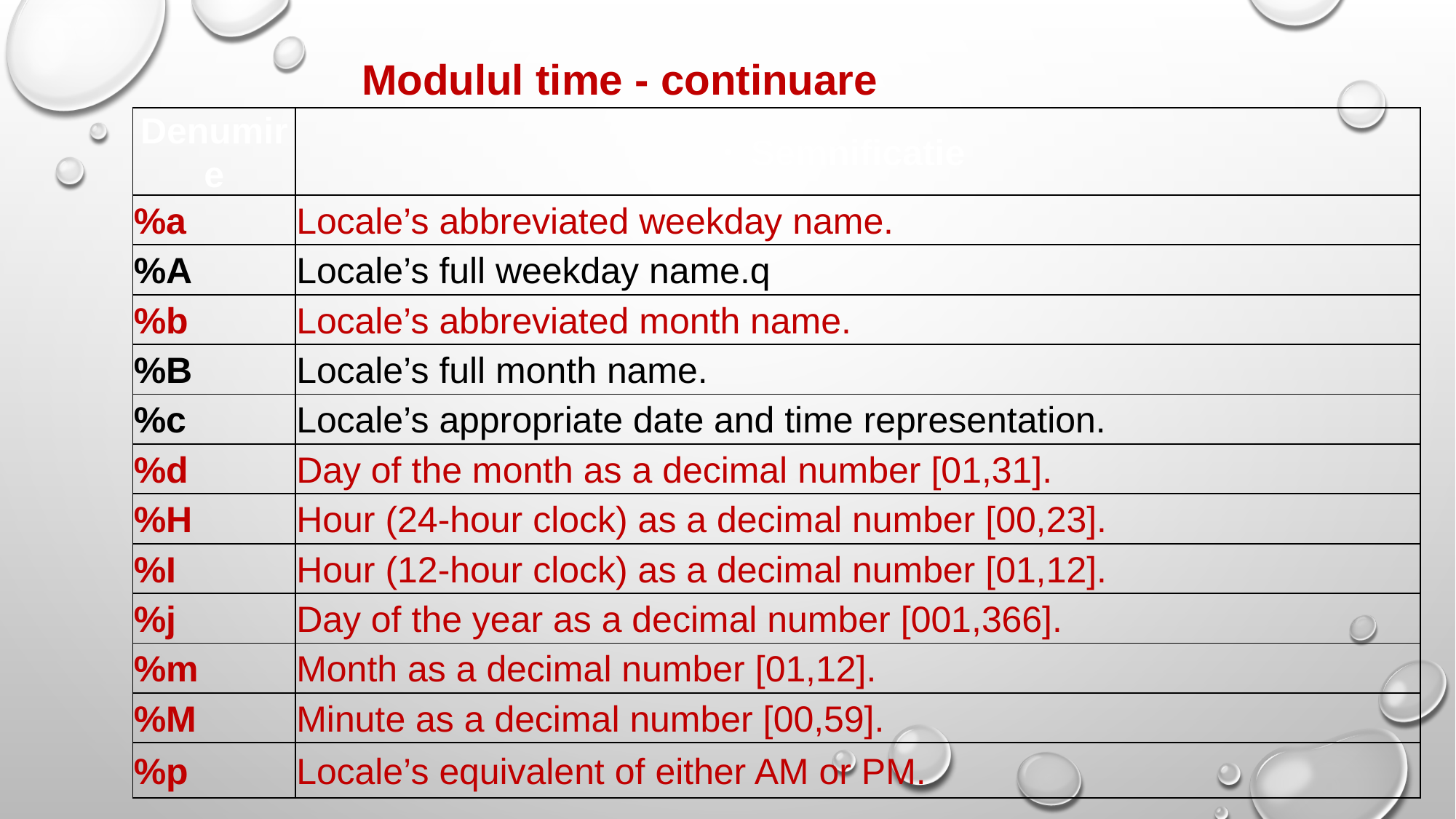

Modulul time - continuare

| Denumire | Semnificatie |
| --- | --- |
| %a | Locale’s abbreviated weekday name. |
| %A | Locale’s full weekday name.q |
| %b | Locale’s abbreviated month name. |
| %B | Locale’s full month name. |
| %c | Locale’s appropriate date and time representation. |
| %d | Day of the month as a decimal number [01,31]. |
| %H | Hour (24-hour clock) as a decimal number [00,23]. |
| %I | Hour (12-hour clock) as a decimal number [01,12]. |
| %j | Day of the year as a decimal number [001,366]. |
| %m | Month as a decimal number [01,12]. |
| %M | Minute as a decimal number [00,59]. |
| %p | Locale’s equivalent of either AM or PM. |